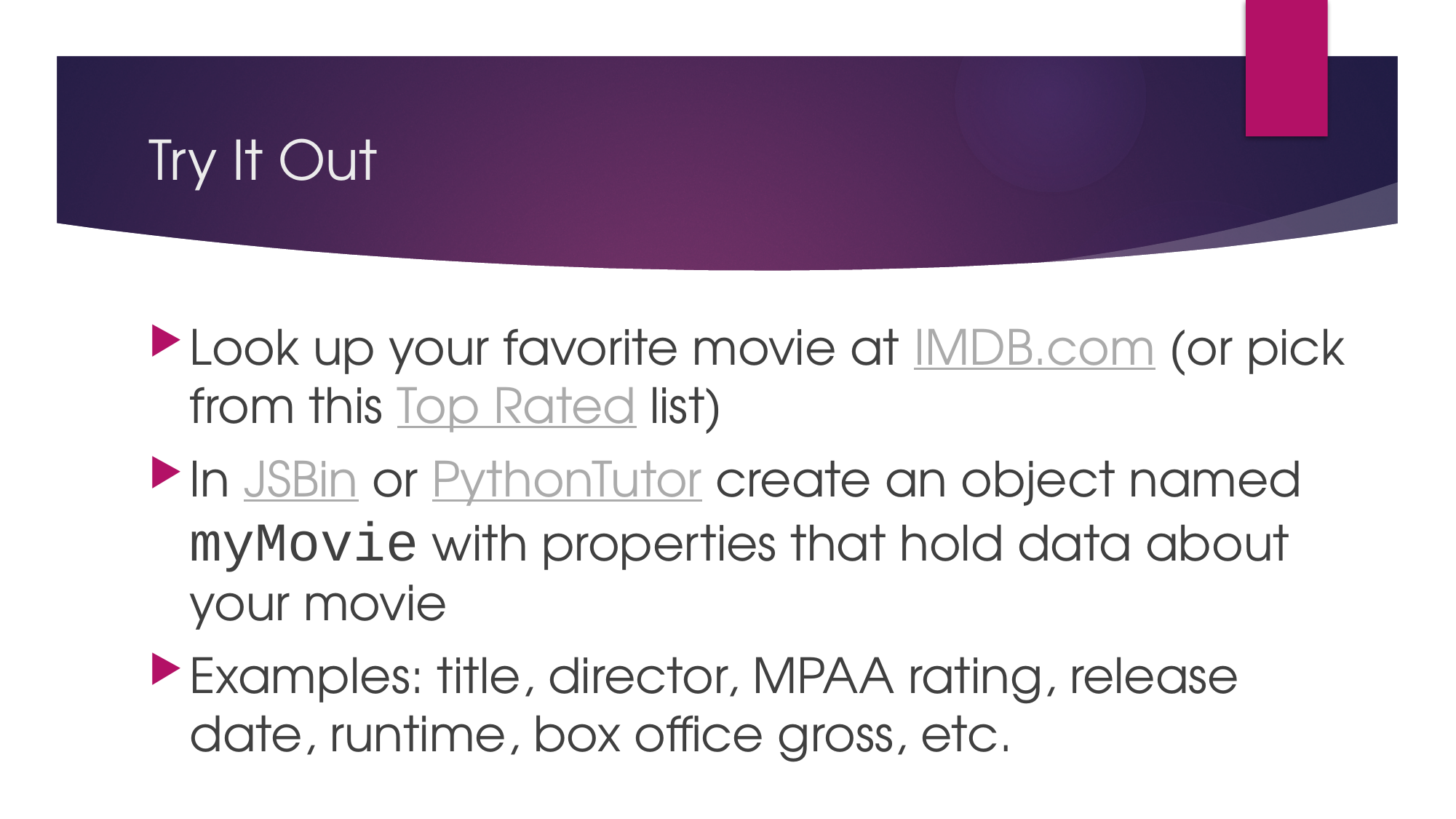

# Try It Out
Look up your favorite movie at IMDB.com (or pick from this Top Rated list)
In JSBin or PythonTutor create an object named myMovie with properties that hold data about your movie
Examples: title, director, MPAA rating, release date, runtime, box office gross, etc.